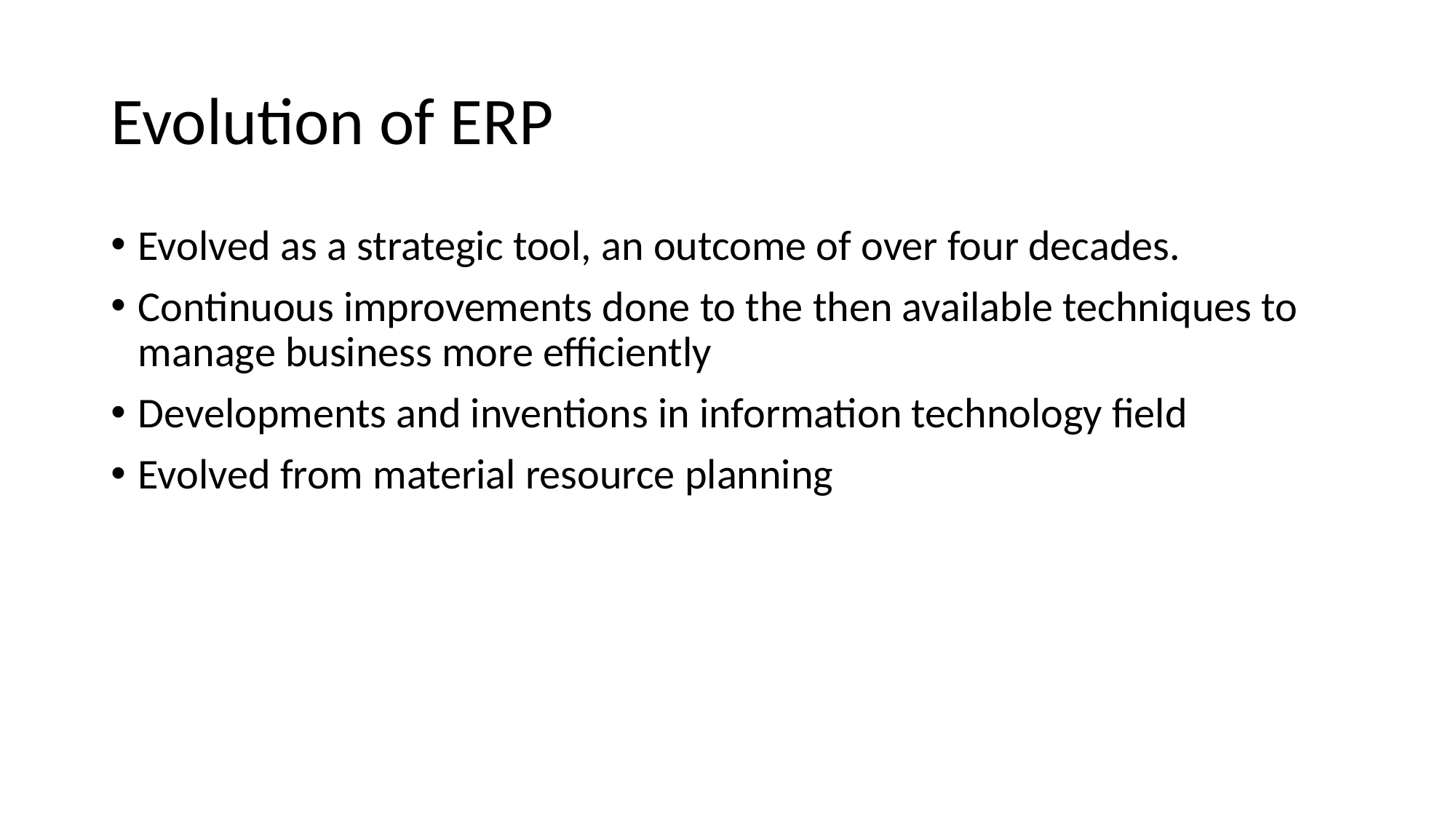

# Evolution of ERP
Evolved as a strategic tool, an outcome of over four decades.
Continuous improvements done to the then available techniques to manage business more efficiently
Developments and inventions in information technology field
Evolved from material resource planning